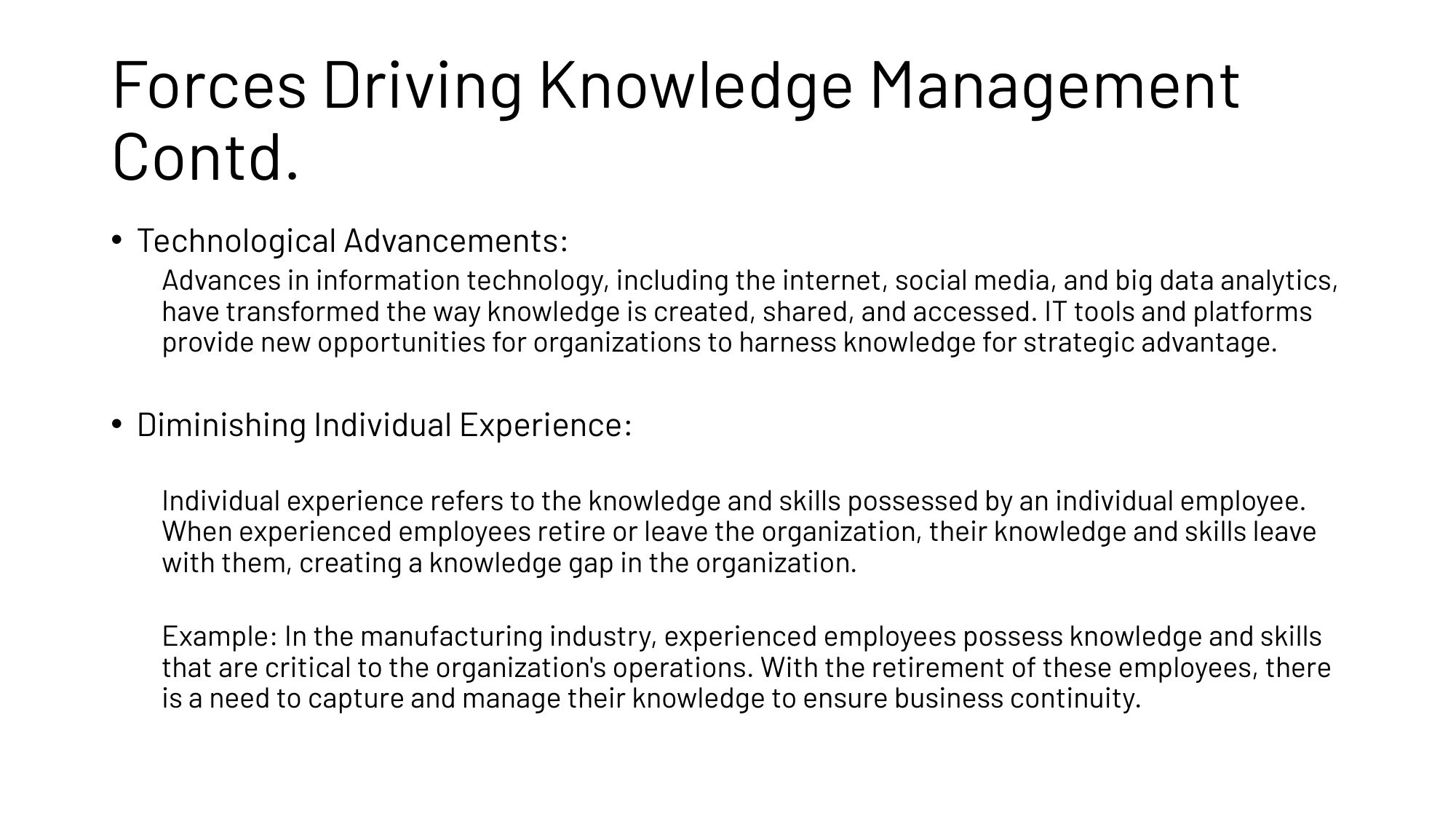

# Forces Driving Knowledge Management Contd.
Technological Advancements:
Advances in information technology, including the internet, social media, and big data analytics, have transformed the way knowledge is created, shared, and accessed. IT tools and platforms provide new opportunities for organizations to harness knowledge for strategic advantage.

Diminishing Individual Experience:
Individual experience refers to the knowledge and skills possessed by an individual employee. When experienced employees retire or leave the organization, their knowledge and skills leave with them, creating a knowledge gap in the organization.

Example: In the manufacturing industry, experienced employees possess knowledge and skills that are critical to the organization's operations. With the retirement of these employees, there is a need to capture and manage their knowledge to ensure business continuity.